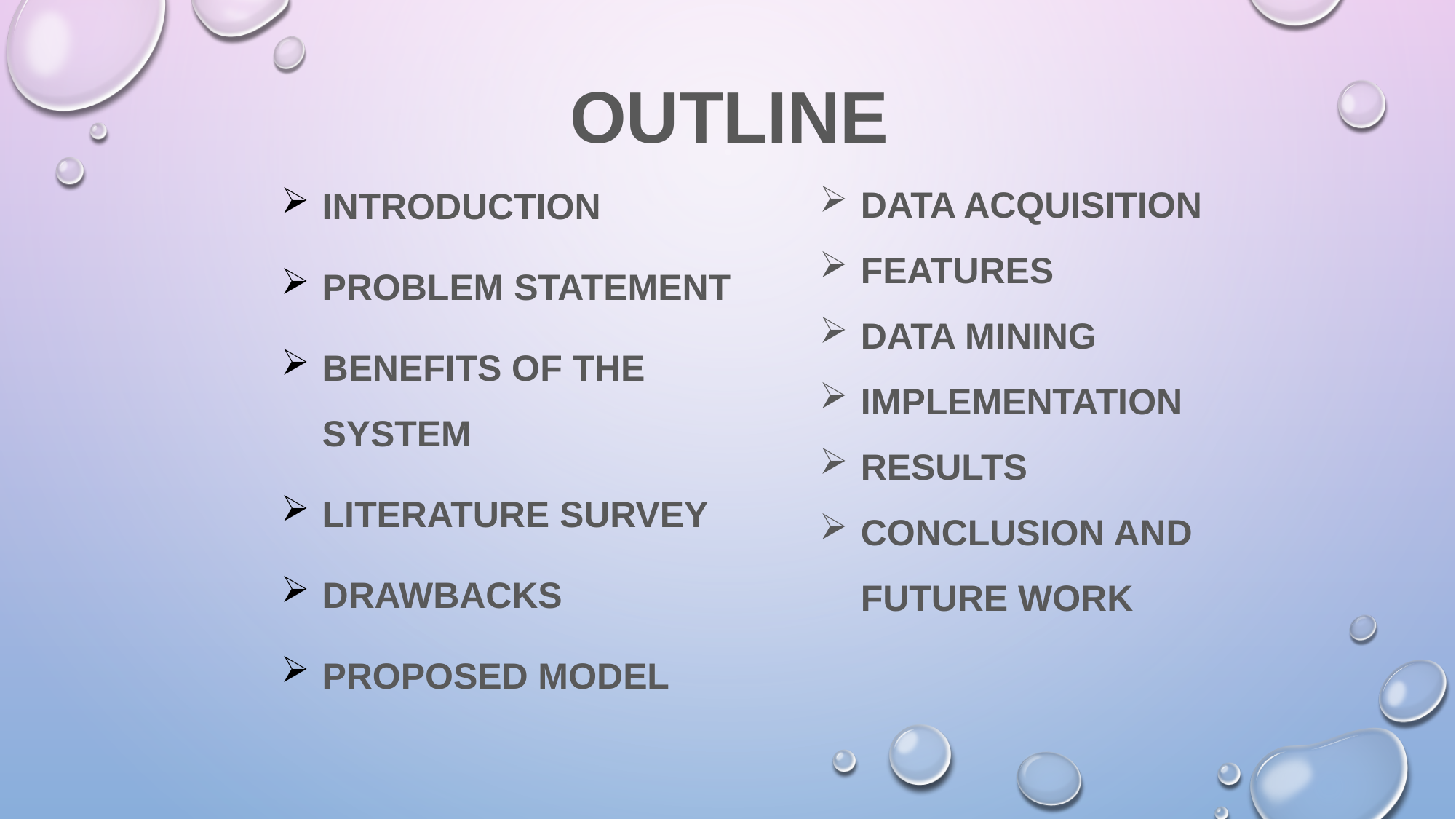

# outline
DATA ACQUISITION
FEATURES
DATA MINING
IMPLEMENTATION
RESULTS
CONCLUSION AND FUTURE WORK

Introduction
Problem statement
Benefits of the system
Literature survey
Drawbacks
Proposed model